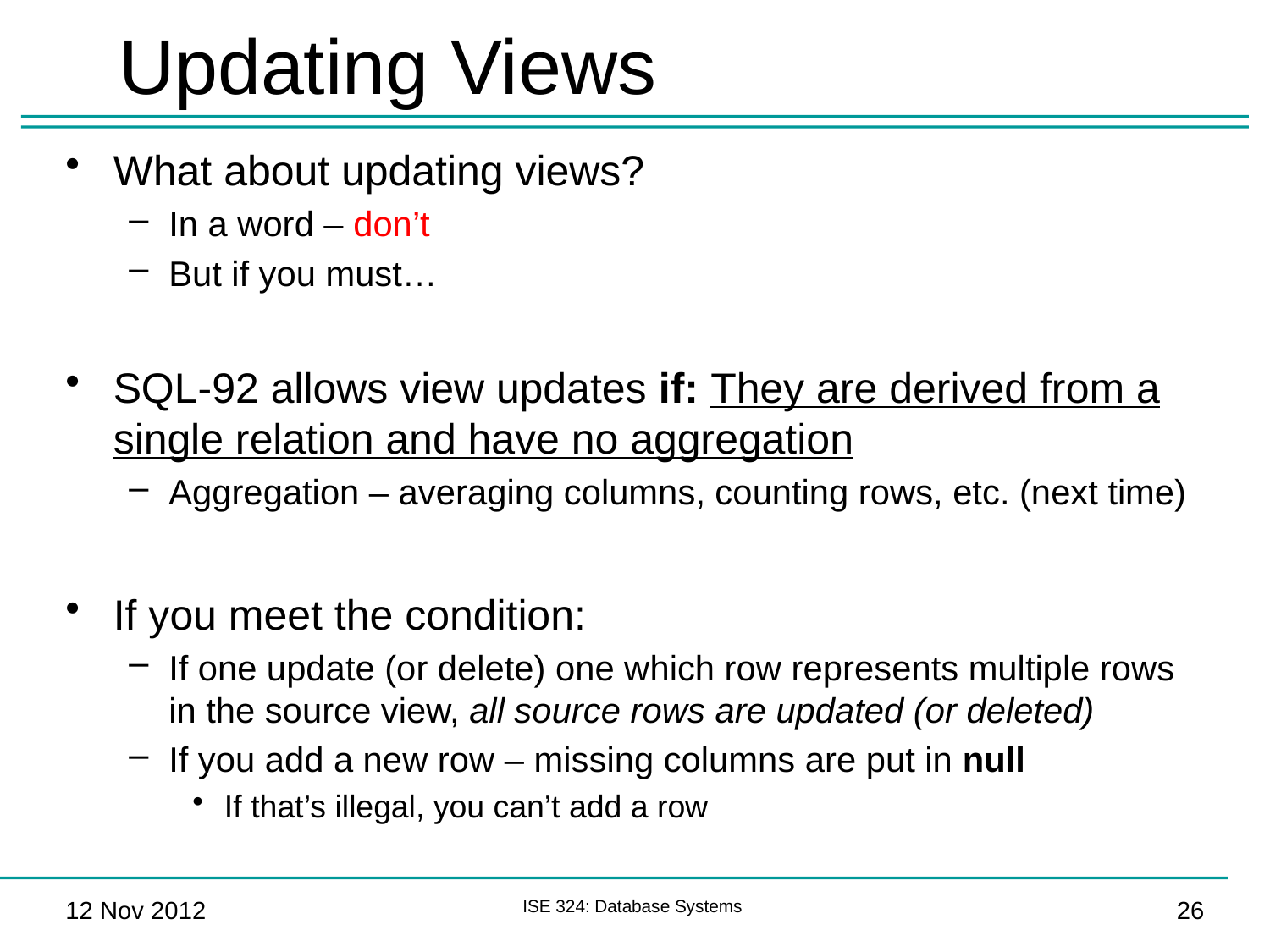

# Updating Views
What about updating views?
In a word – don’t
But if you must…

SQL-92 allows view updates if: They are derived from a single relation and have no aggregation
Aggregation – averaging columns, counting rows, etc. (next time)

If you meet the condition:
If one update (or delete) one which row represents multiple rows in the source view, all source rows are updated (or deleted)
If you add a new row – missing columns are put in null
If that’s illegal, you can’t add a row
12 Nov 2012
ISE 324: Database Systems
26